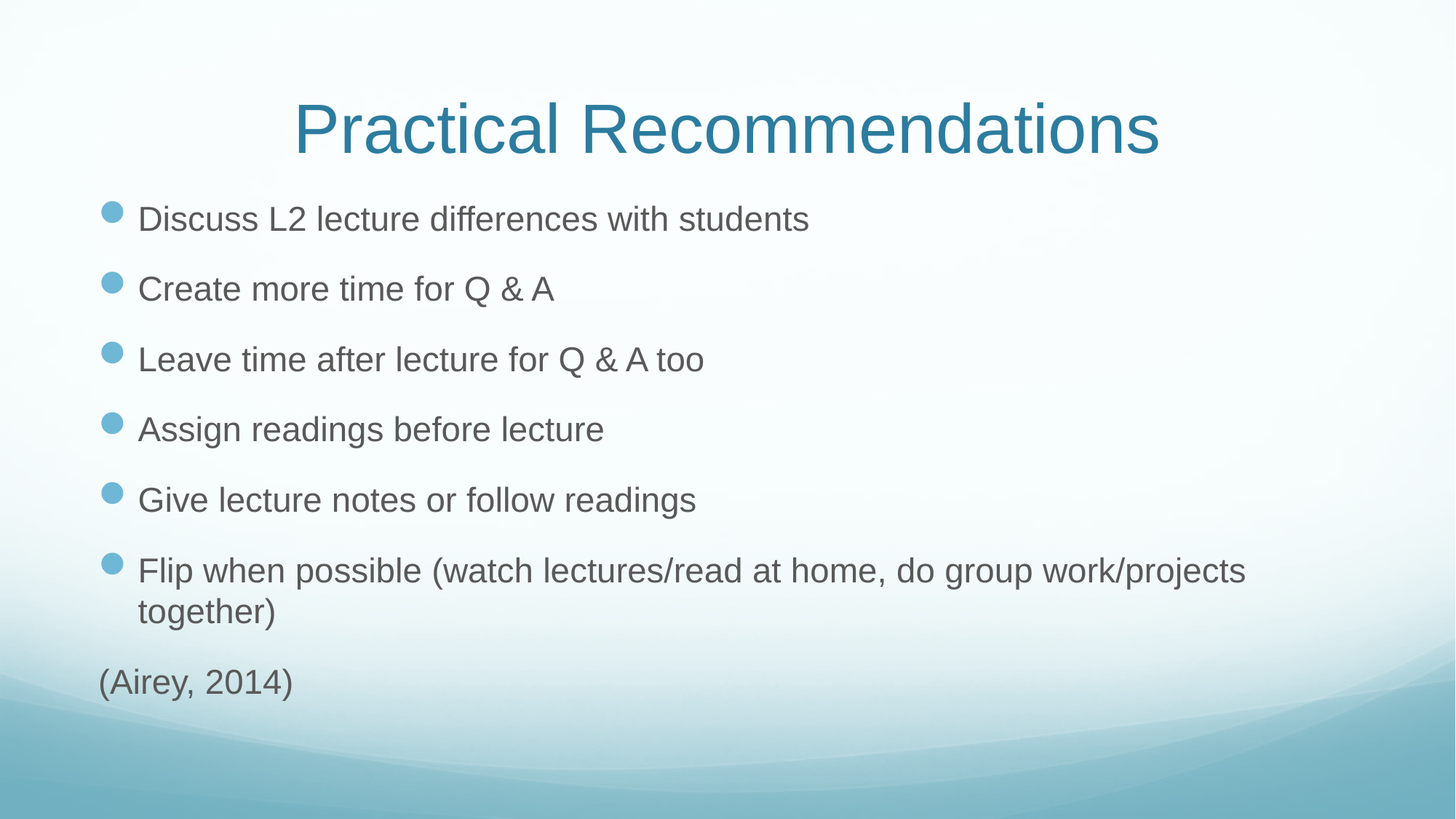

# Practical Recommendations
Discuss L2 lecture differences with students
Create more time for Q & A
Leave time after lecture for Q & A too
Assign readings before lecture
Give lecture notes or follow readings
Flip when possible (watch lectures/read at home, do group work/projects together)
(Airey, 2014)